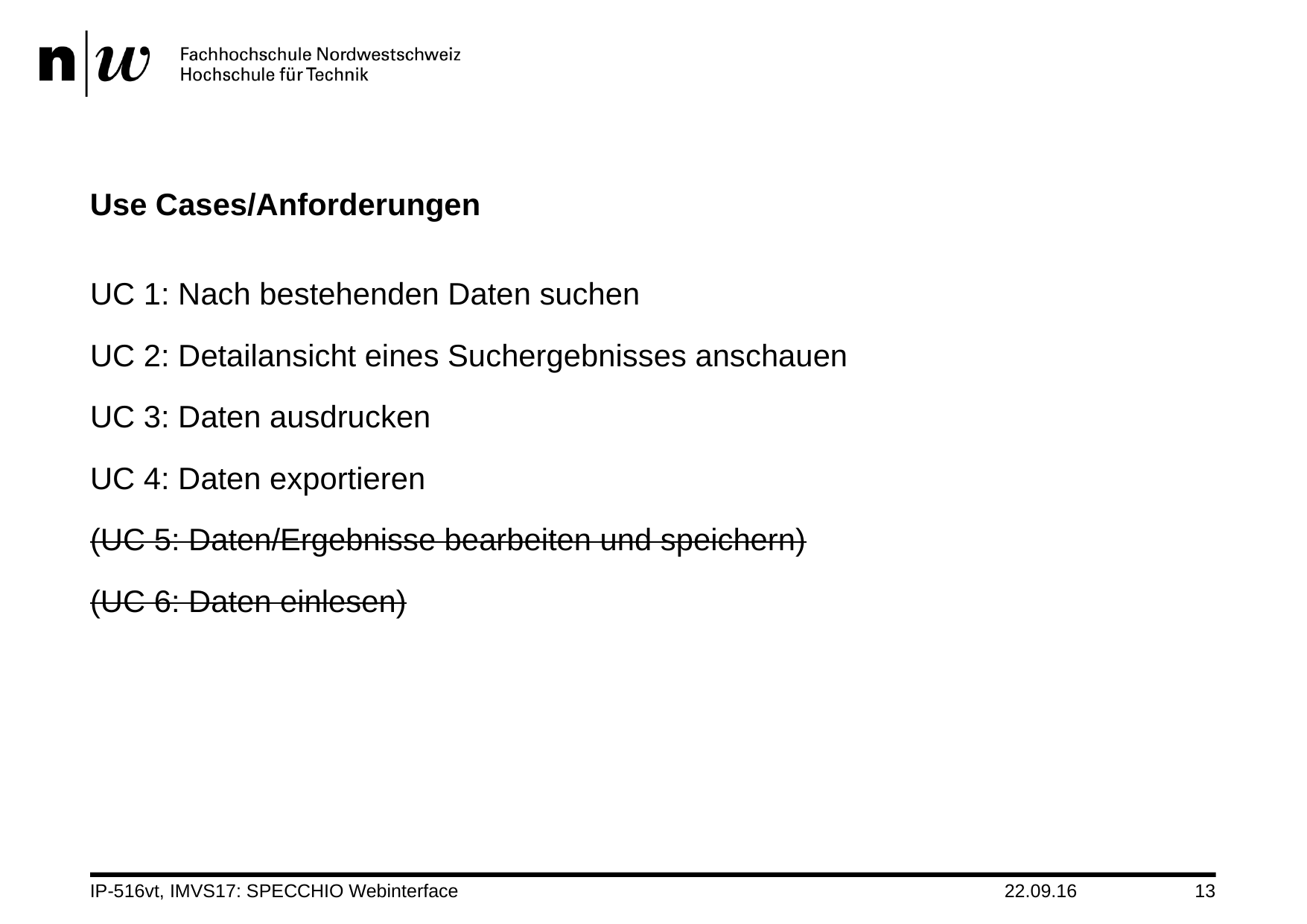

# Use Cases/Anforderungen
UC 1: Nach bestehenden Daten suchen
UC 2: Detailansicht eines Suchergebnisses anschauen
UC 3: Daten ausdrucken
UC 4: Daten exportieren
(UC 5: Daten/Ergebnisse bearbeiten und speichern)
(UC 6: Daten einlesen)
IP-516vt, IMVS17: SPECCHIO Webinterface
22.09.16
13